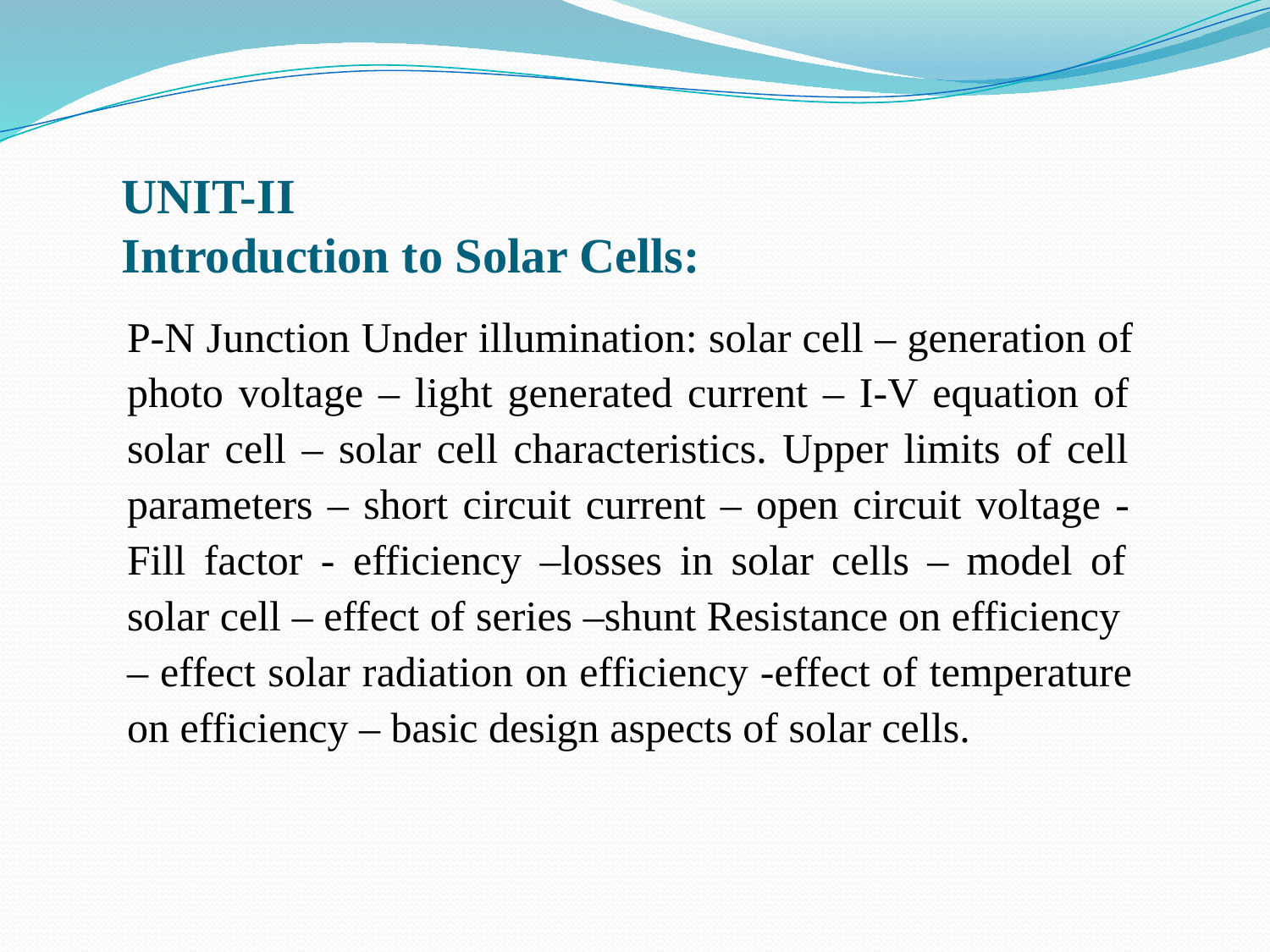

# UNIT-II Introduction to Solar Cells:
P-N Junction Under illumination: solar cell – generation of  photo voltage – light generated current – I-V equation of  solar cell – solar cell characteristics. Upper limits of cell  parameters – short circuit current – open circuit voltage -  Fill factor - efficiency –losses in solar cells – model of  solar cell – effect of series –shunt Resistance on efficiency
– effect solar radiation on efficiency -effect of temperature  on efficiency – basic design aspects of solar cells.